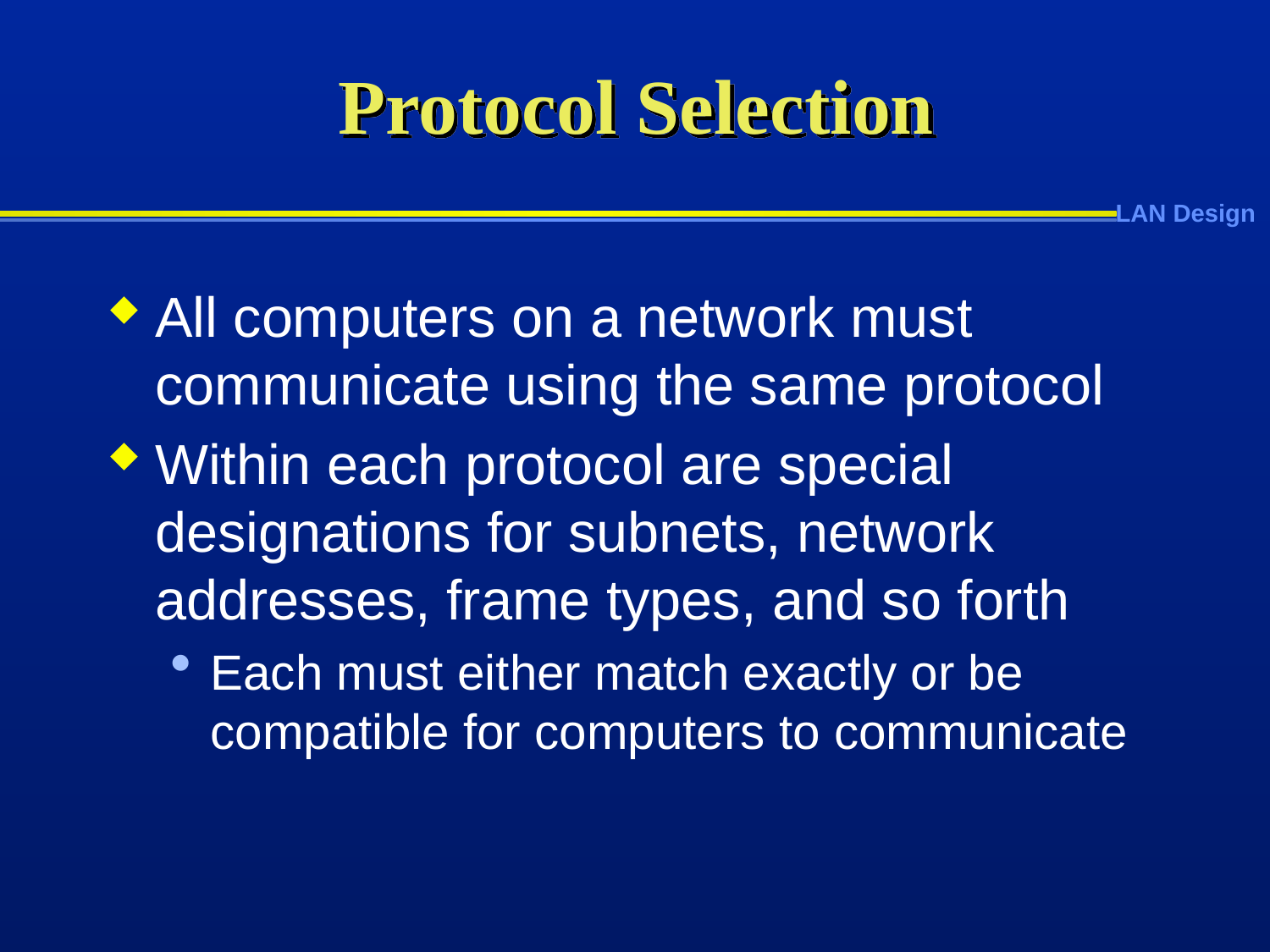

# Protocol Selection
All computers on a network must communicate using the same protocol
Within each protocol are special designations for subnets, network addresses, frame types, and so forth
Each must either match exactly or be compatible for computers to communicate